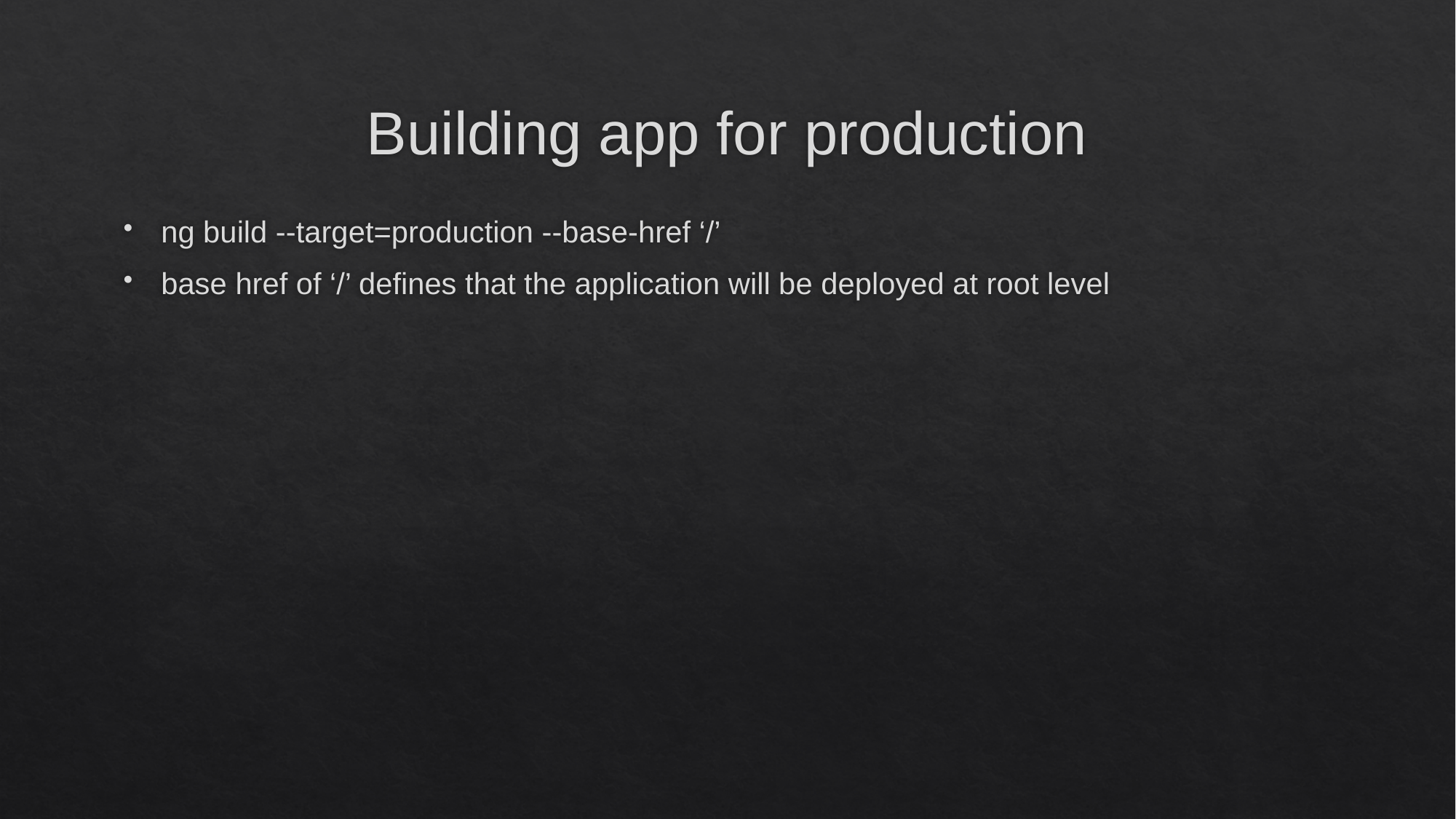

# Building app for production
ng build --target=production --base-href ‘/’
base href of ‘/’ defines that the application will be deployed at root level